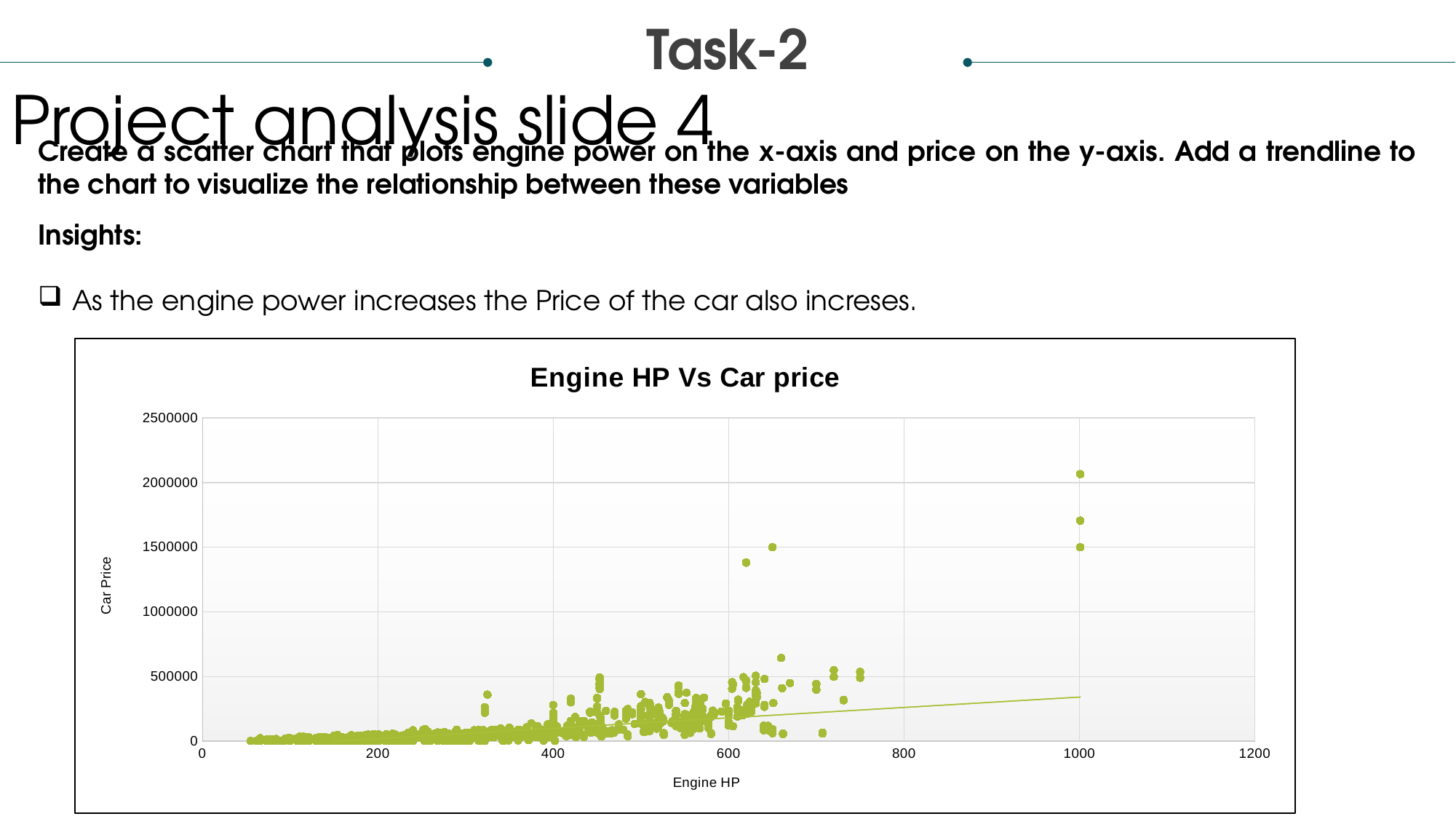

Task-2
Project analysis slide 4
Create a scatter chart that plots engine power on the x-axis and price on the y-axis. Add a trendline to the chart to visualize the relationship between these variables
Insights:

As the engine power increases the Price of the car also increses.

Tasks
Management Objectives

### Chart: Engine HP Vs Car price

| Category | MSRP |
|---|---|
Implementation lan
Schedules
Customer Objectives
Resources